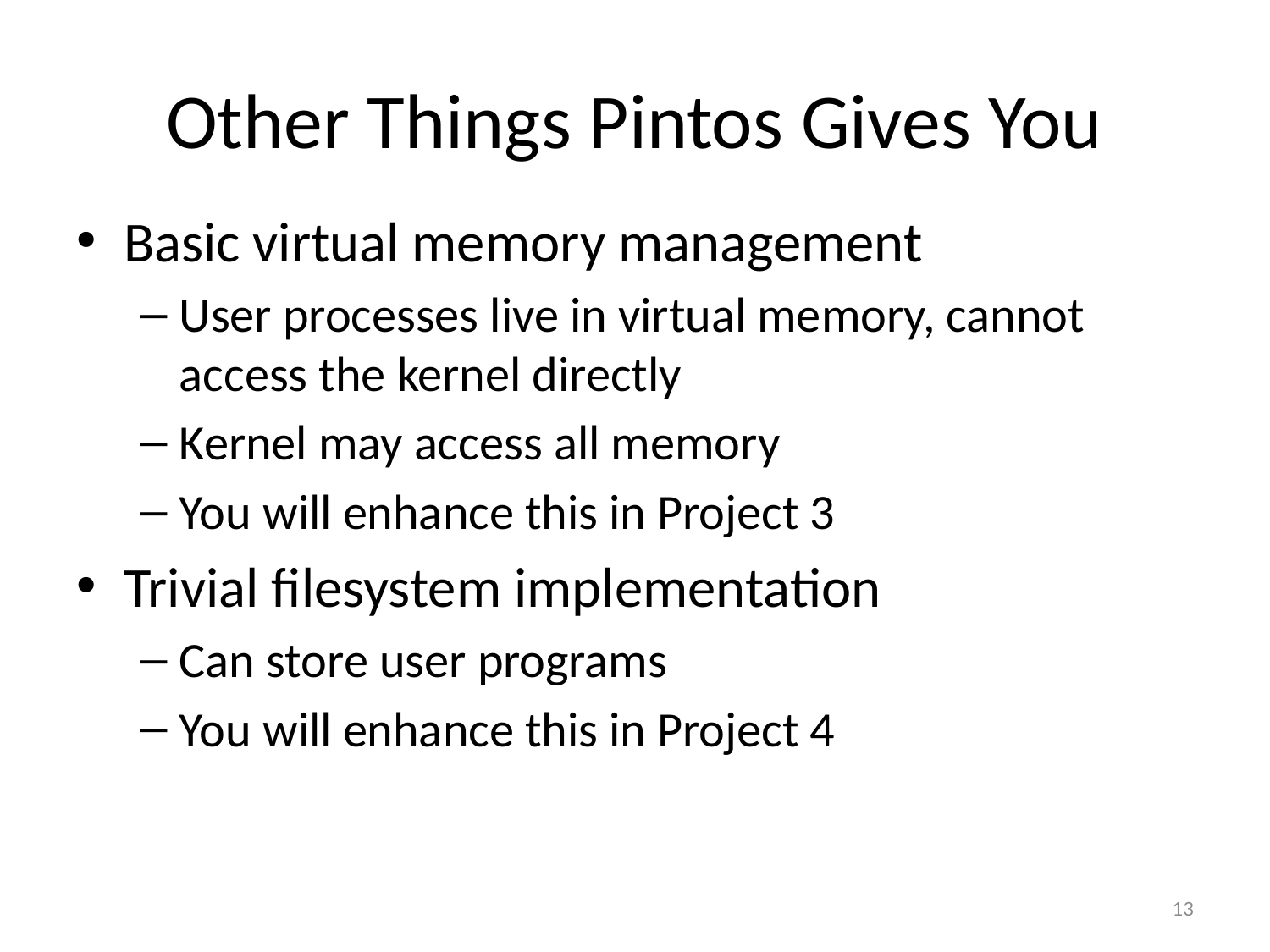

# Other Things Pintos Gives You
Basic virtual memory management
User processes live in virtual memory, cannot access the kernel directly
Kernel may access all memory
You will enhance this in Project 3
Trivial filesystem implementation
Can store user programs
You will enhance this in Project 4
13